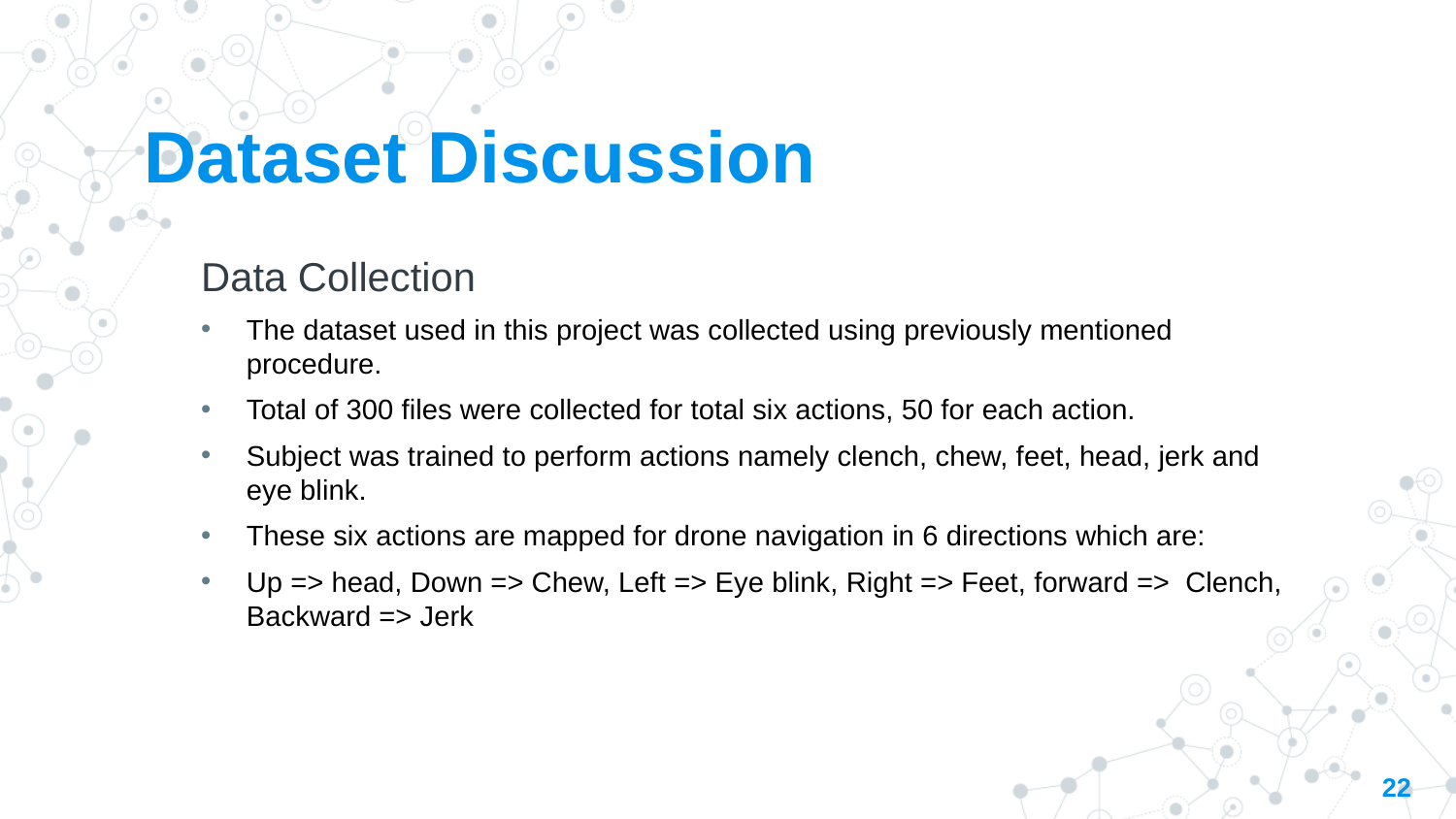

# Dataset Discussion
Data Collection
The dataset used in this project was collected using previously mentioned procedure.
Total of 300 files were collected for total six actions, 50 for each action.
Subject was trained to perform actions namely clench, chew, feet, head, jerk and eye blink.
These six actions are mapped for drone navigation in 6 directions which are:
Up => head, Down => Chew, Left => Eye blink, Right => Feet, forward =>  Clench, Backward => Jerk

22